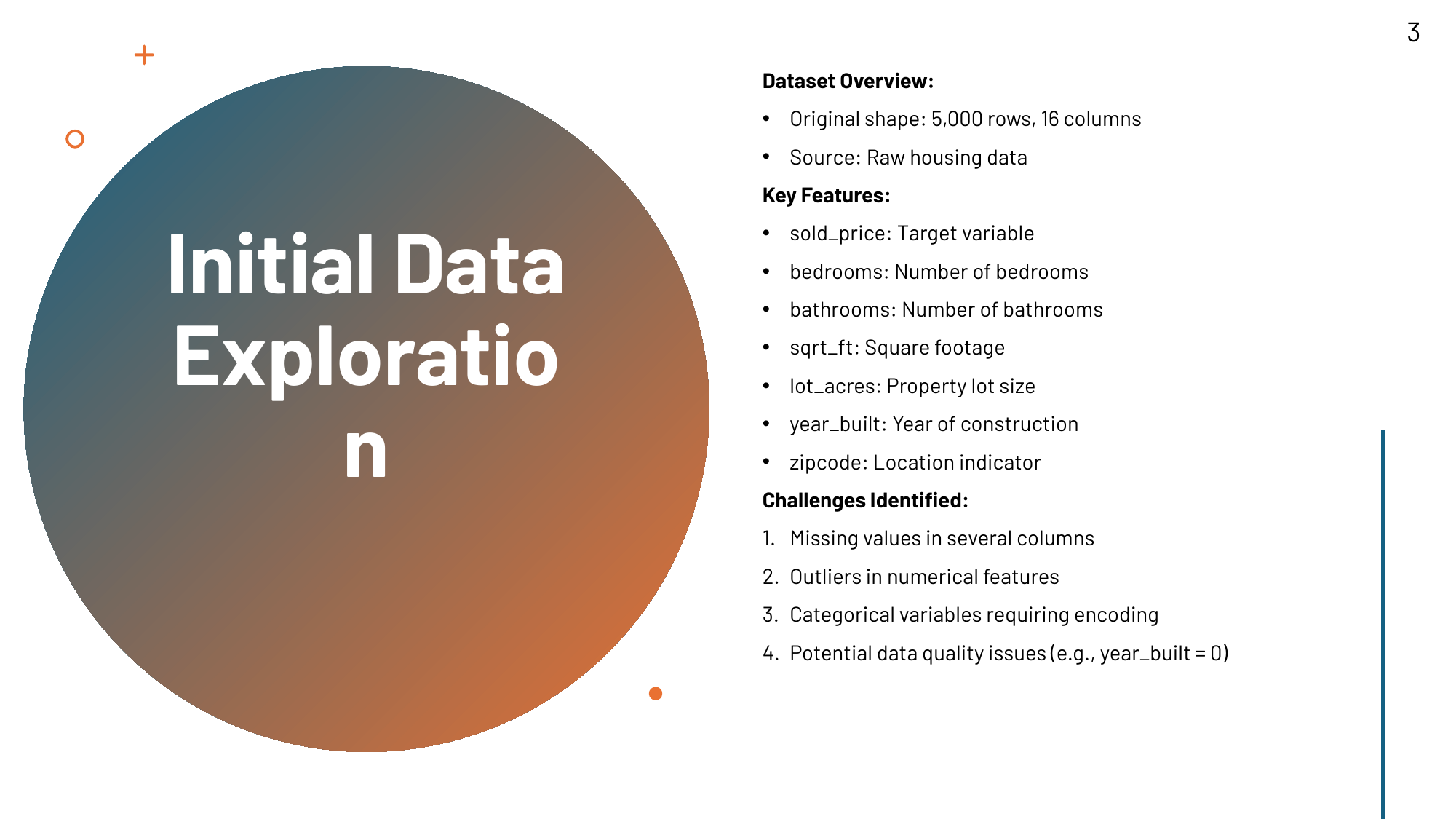

3

Dataset Overview:
Original shape: 5,000 rows, 16 columns
Source: Raw housing data
Key Features:
sold_price: Target variable
bedrooms: Number of bedrooms
bathrooms: Number of bathrooms
sqrt_ft: Square footage
lot_acres: Property lot size
year_built: Year of construction
zipcode: Location indicator
Challenges Identified:
Missing values in several columns
Outliers in numerical features
Categorical variables requiring encoding
Potential data quality issues (e.g., year_built = 0)

# Initial Data Exploration